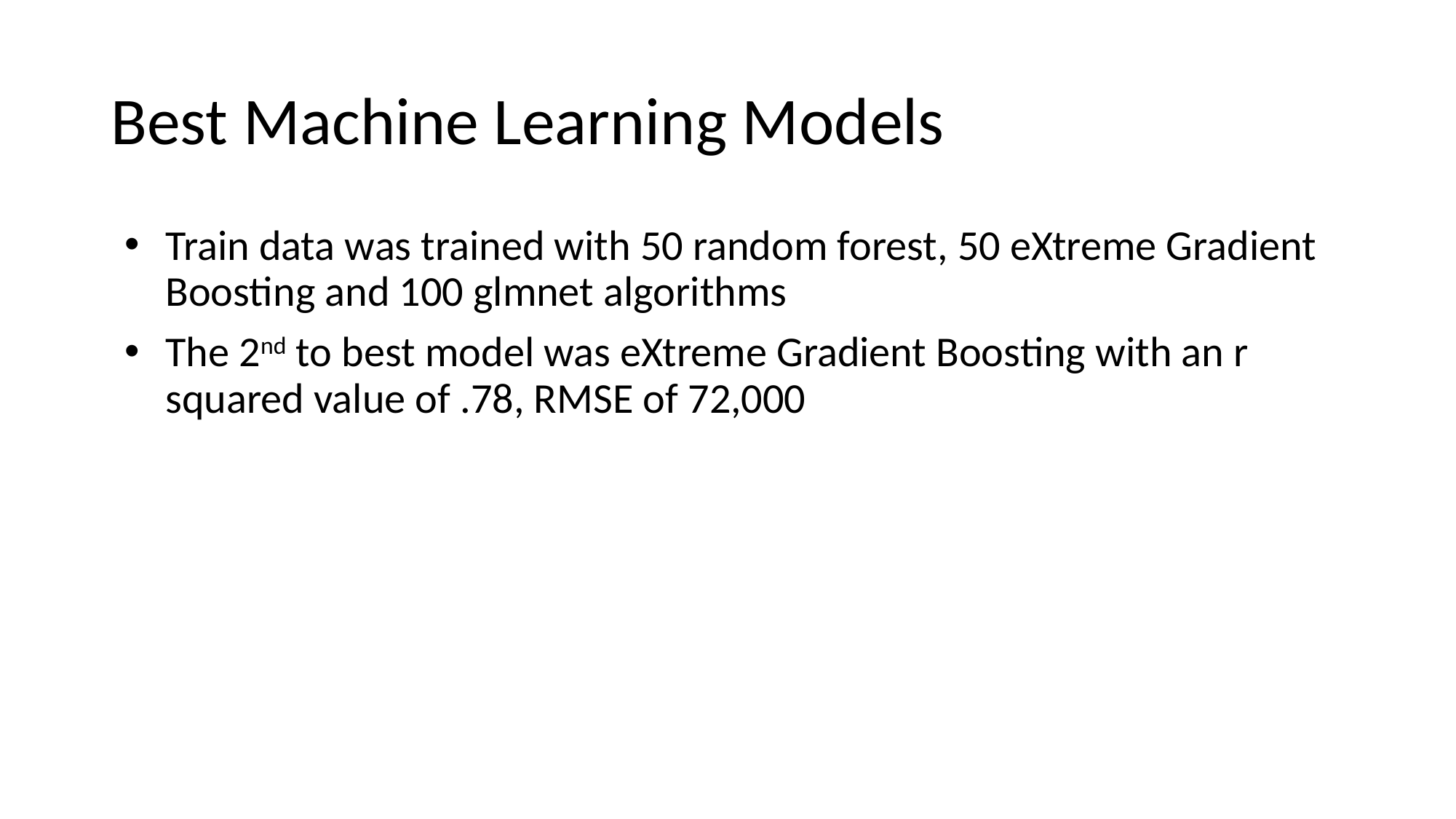

# Best Machine Learning Models
Train data was trained with 50 random forest, 50 eXtreme Gradient Boosting and 100 glmnet algorithms
The 2nd to best model was eXtreme Gradient Boosting with an r squared value of .78, RMSE of 72,000